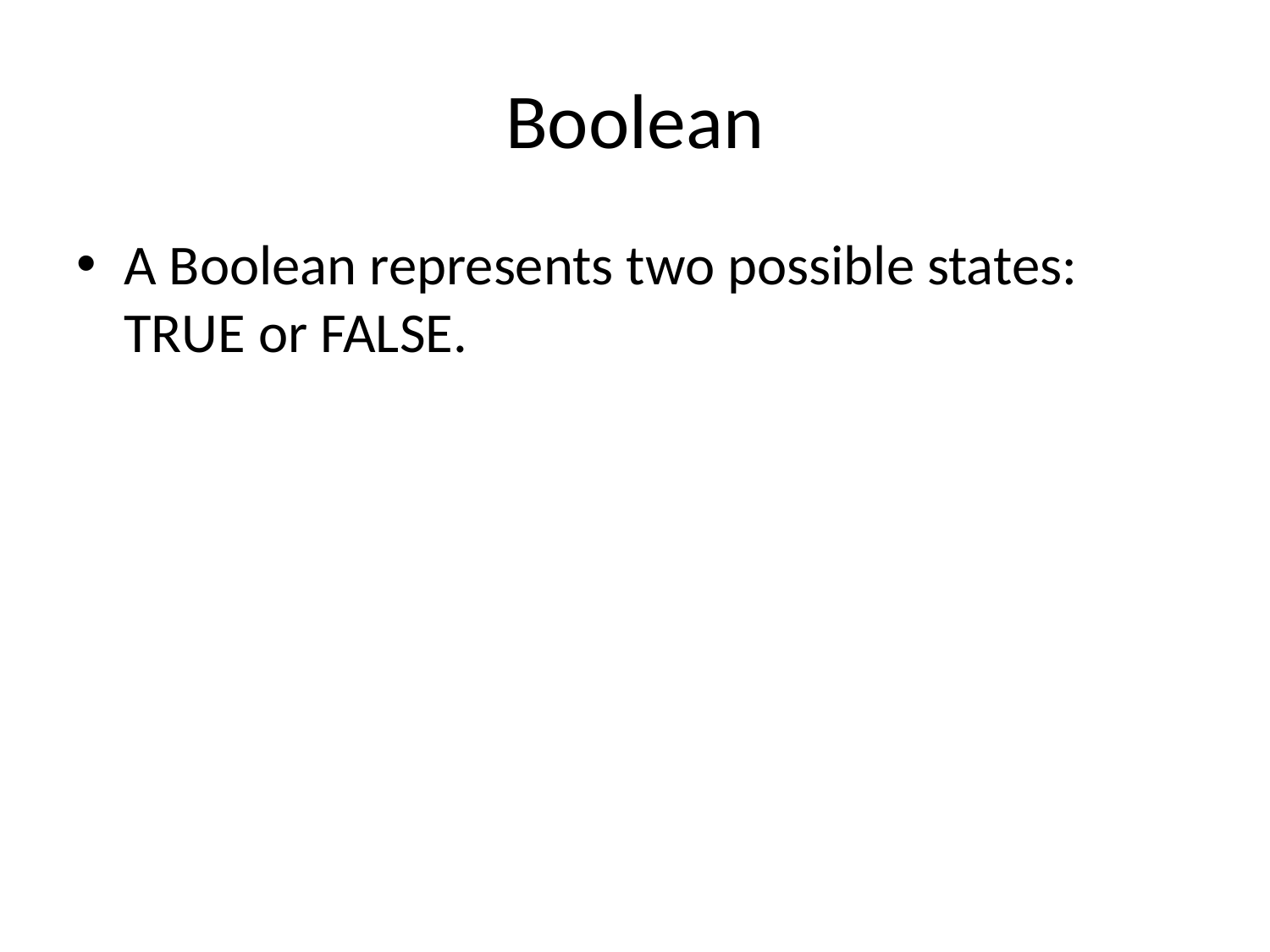

# Boolean
A Boolean represents two possible states: TRUE or FALSE.